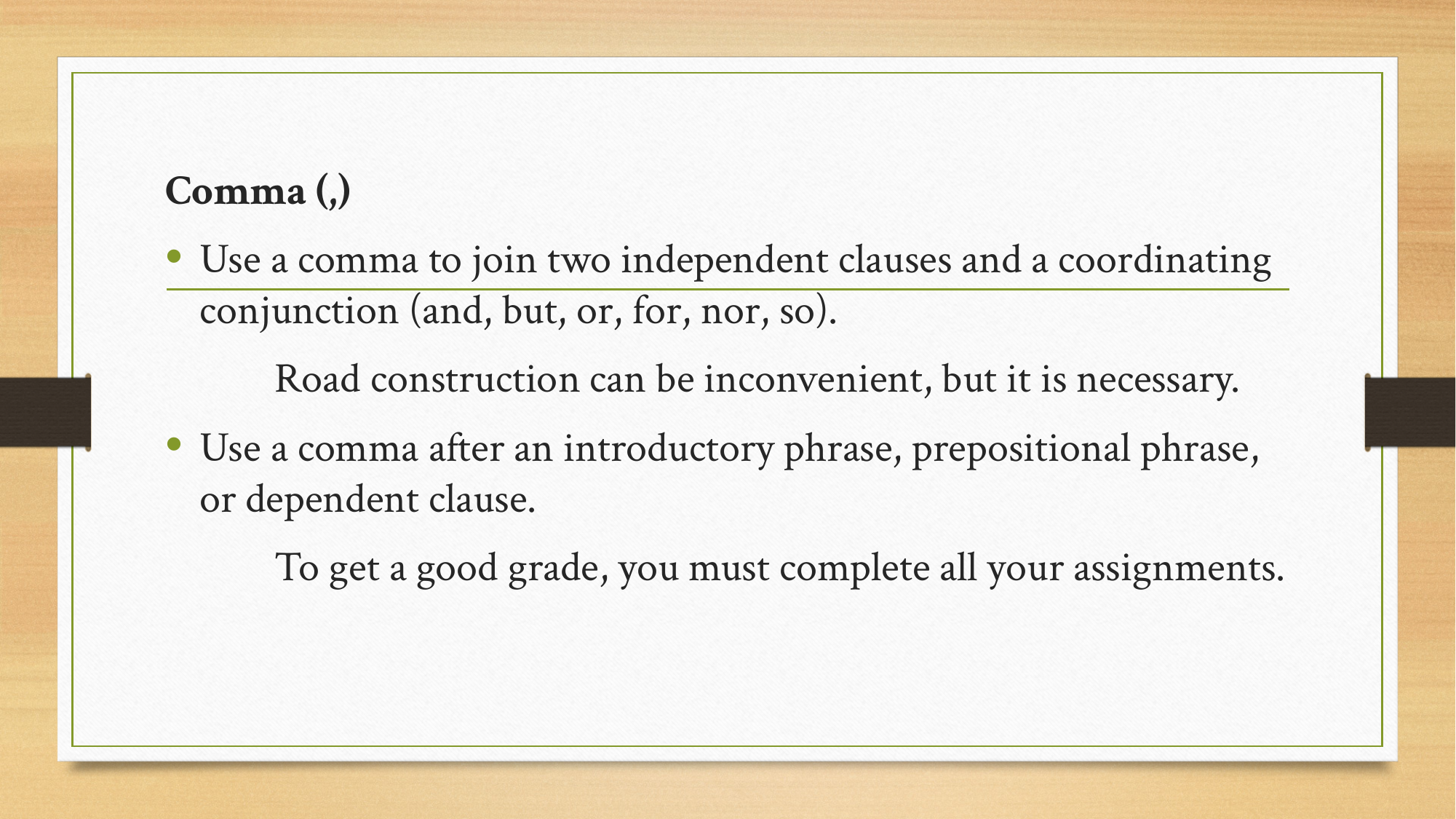

#
Comma (,)
Use a comma to join two independent clauses and a coordinating conjunction (and, but, or, for, nor, so).
	Road construction can be inconvenient, but it is necessary.
Use a comma after an introductory phrase, prepositional phrase, or dependent clause.
	To get a good grade, you must complete all your assignments.